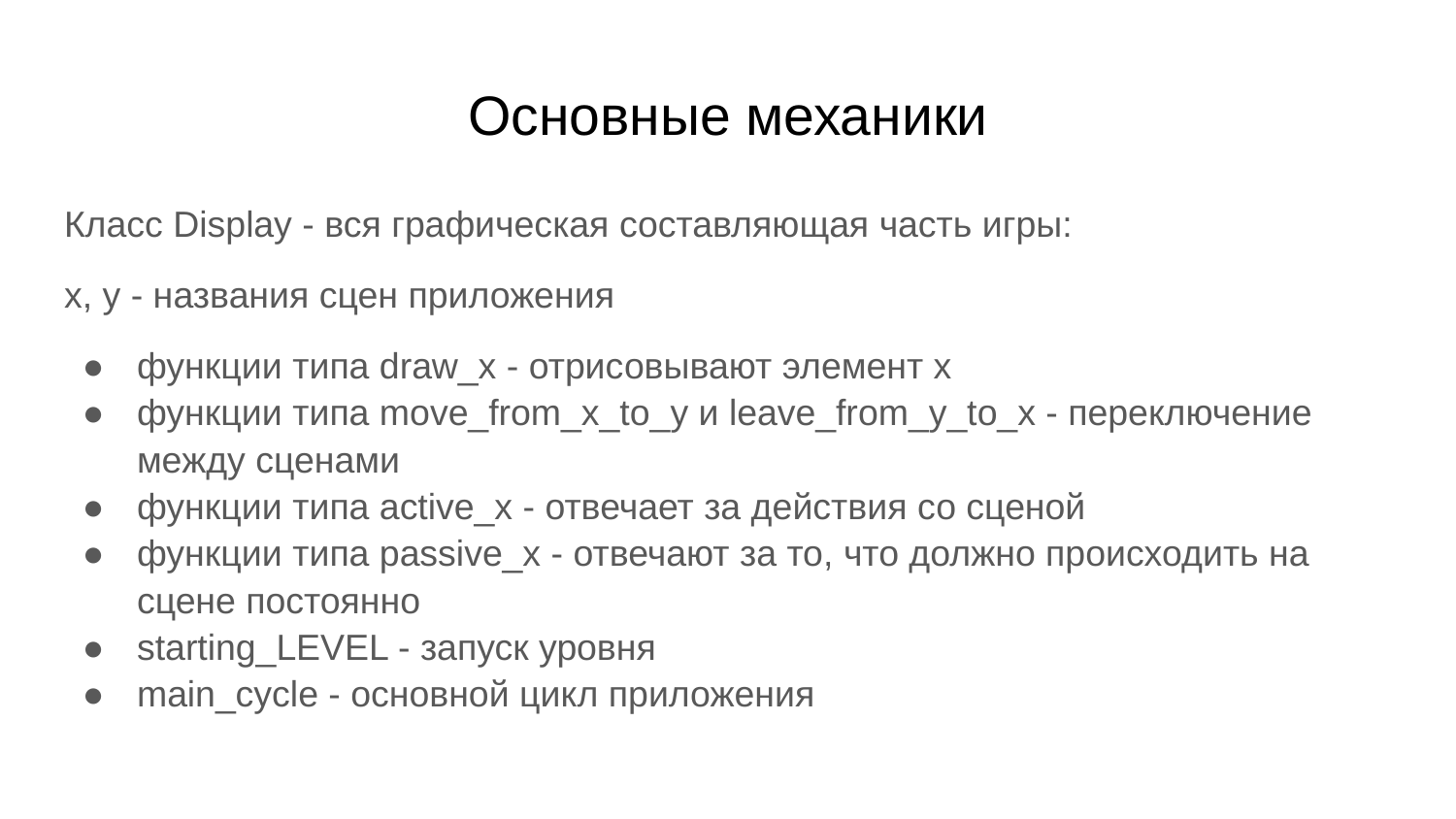

# Основные механики
Класс Display - вся графическая составляющая часть игры:
x, y - названия сцен приложения
функции типа draw_x - отрисовывают элемент x
функции типа move_from_x_to_y и leave_from_y_to_x - переключение между сценами
функции типа active_x - отвечает за действия со сценой
функции типа passive_x - отвечают за то, что должно происходить на сцене постоянно
starting_LEVEL - запуск уровня
main_cycle - основной цикл приложения